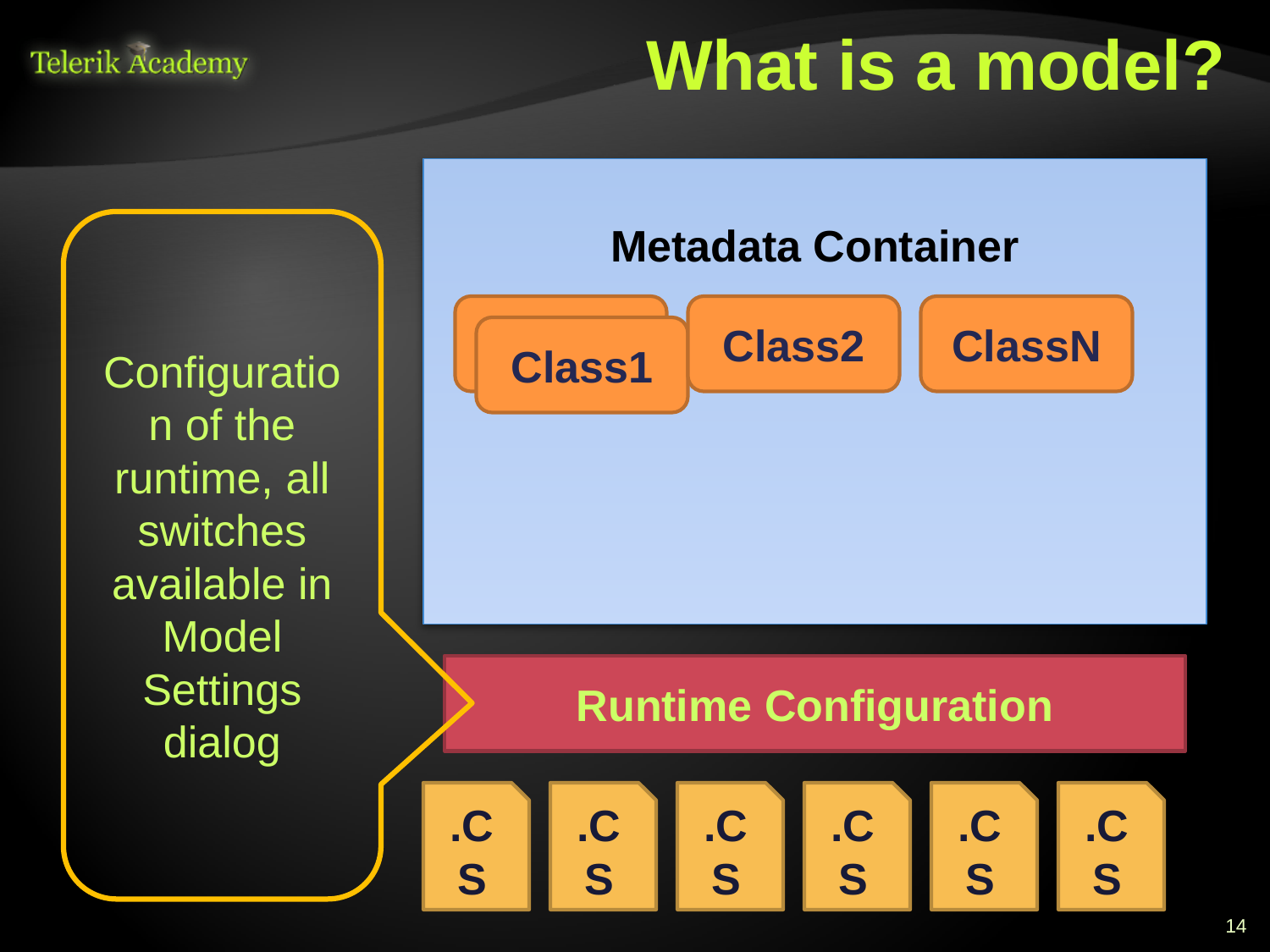

# What is a model?

Metadata Container
Configuration of the runtime, all switches available in Model Settings dialog
Class1
Class2
ClassN
Class1
Runtime Configuration
.CS
.CS
.CS
.CS
.CS
.CS
14